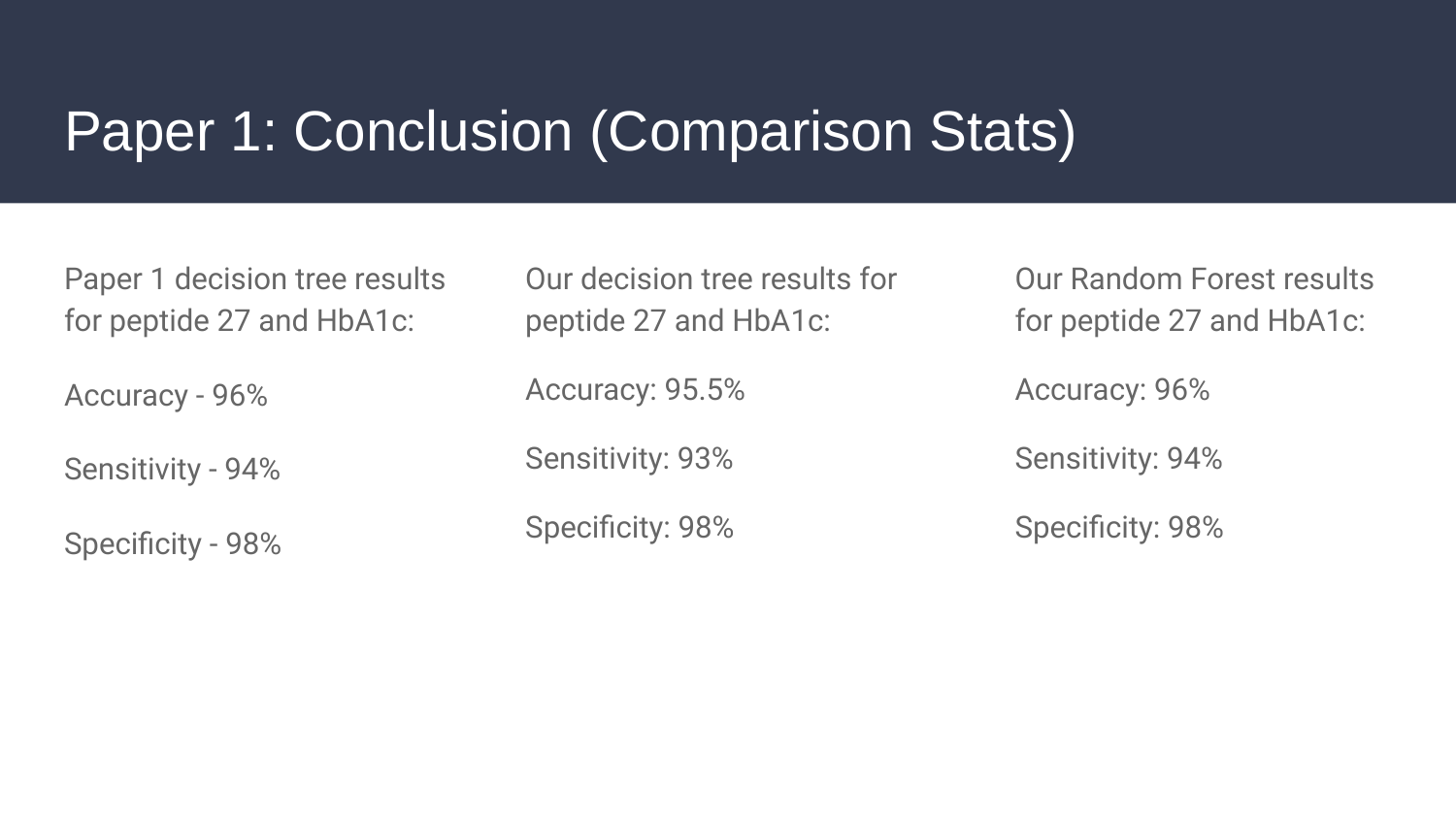

# Paper 1: Conclusion (Comparison Stats)
Paper 1 decision tree results for peptide 27 and HbA1c:
Accuracy - 96%
Sensitivity - 94%
Specificity - 98%
Our decision tree results for peptide 27 and HbA1c:
Accuracy: 95.5%
Sensitivity: 93%
Specificity: 98%
Our Random Forest results for peptide 27 and HbA1c:
Accuracy: 96%
Sensitivity: 94%
Specificity: 98%